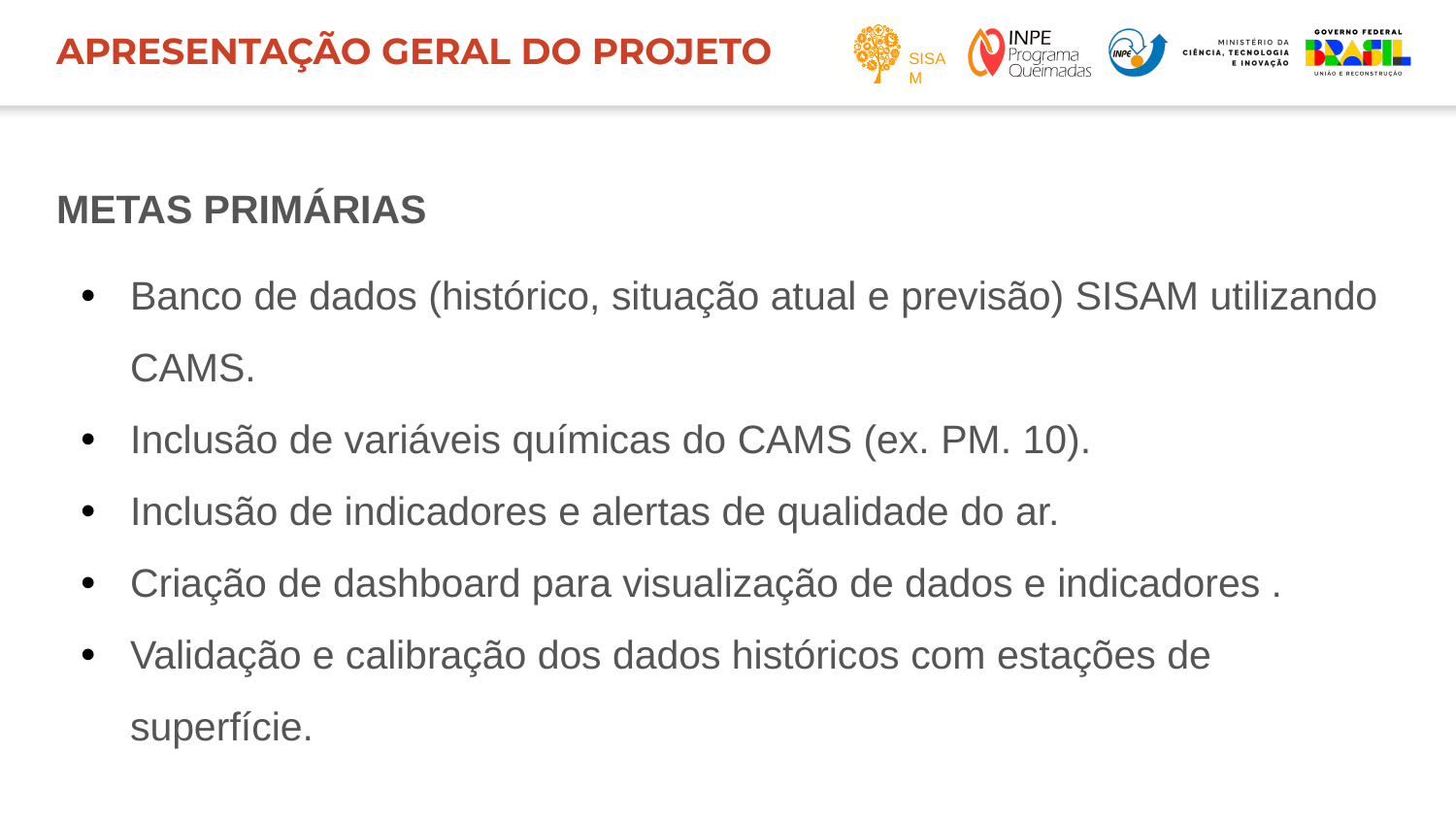

# APRESENTAÇÃO GERAL DO PROJETO
METAS PRIMÁRIAS
Banco de dados (histórico, situação atual e previsão) SISAM utilizando CAMS.
Inclusão de variáveis químicas do CAMS (ex. PM. 10).
Inclusão de indicadores e alertas de qualidade do ar.
Criação de dashboard para visualização de dados e indicadores .
Validação e calibração dos dados históricos com estações de superfície.